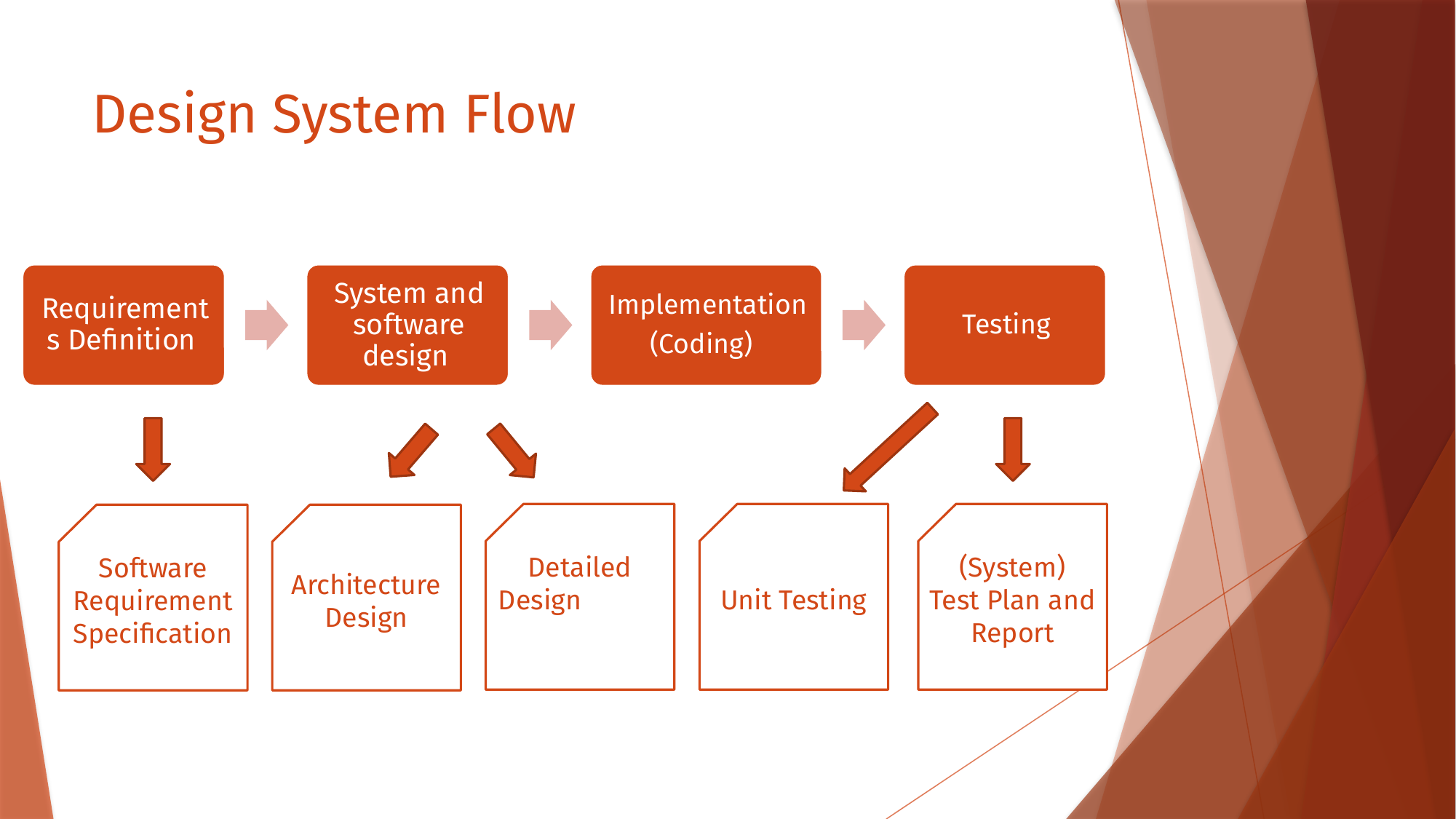

# Design System Flow
Requirements Definition

System and software design

Implementation
(Coding)

Testing

Detailed Design

Unit Testing

(System)
Test Plan and Report

Architecture Design

Software Requirement Specification